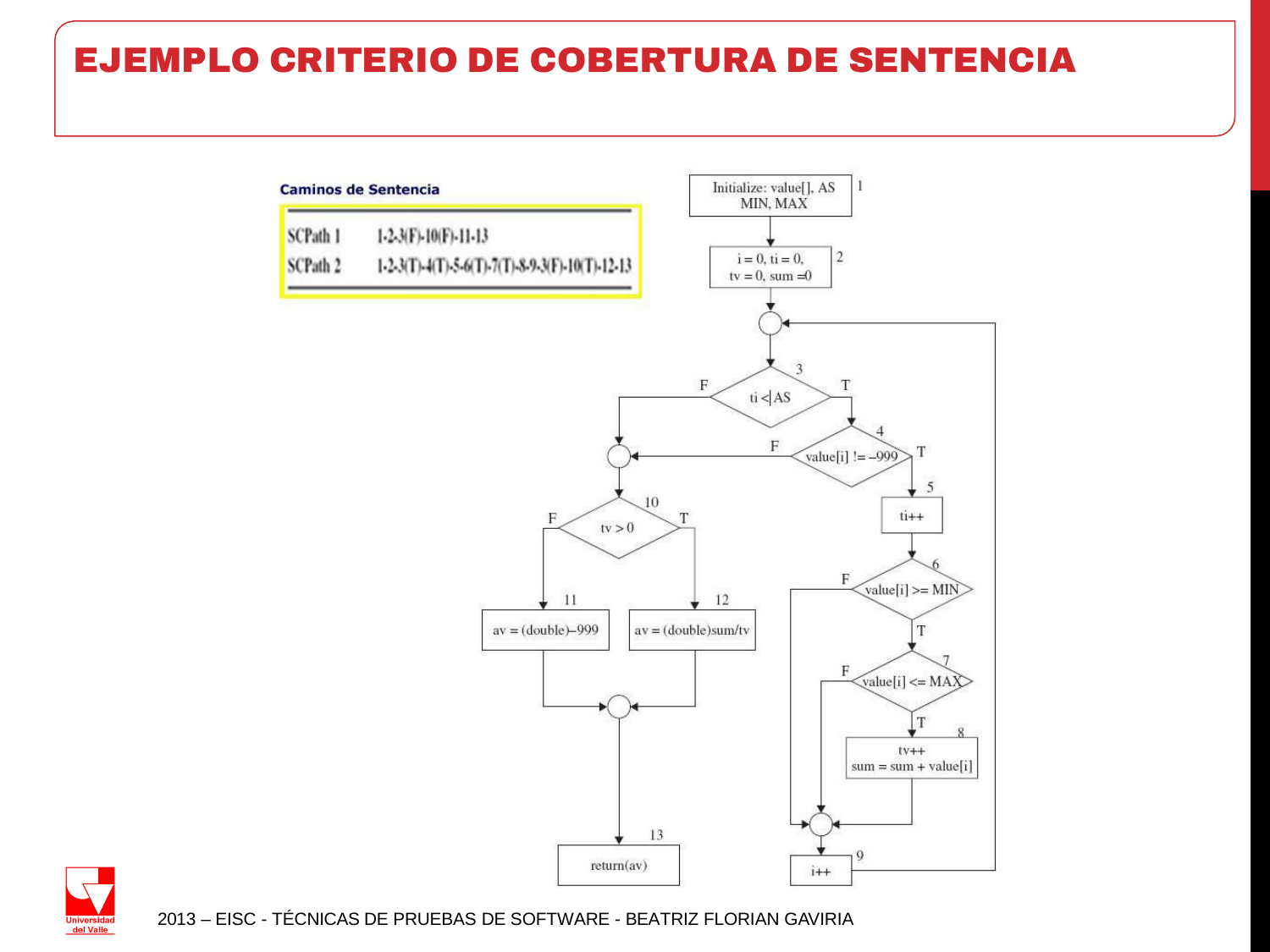

# EJEMPLO CRITERIO DE COBERTURA DE SENTENCIA

2013 – EISC - TÉCNICAS DE PRUEBAS DE SOFTWARE - BEATRIZ FLORIAN GAVIRIA